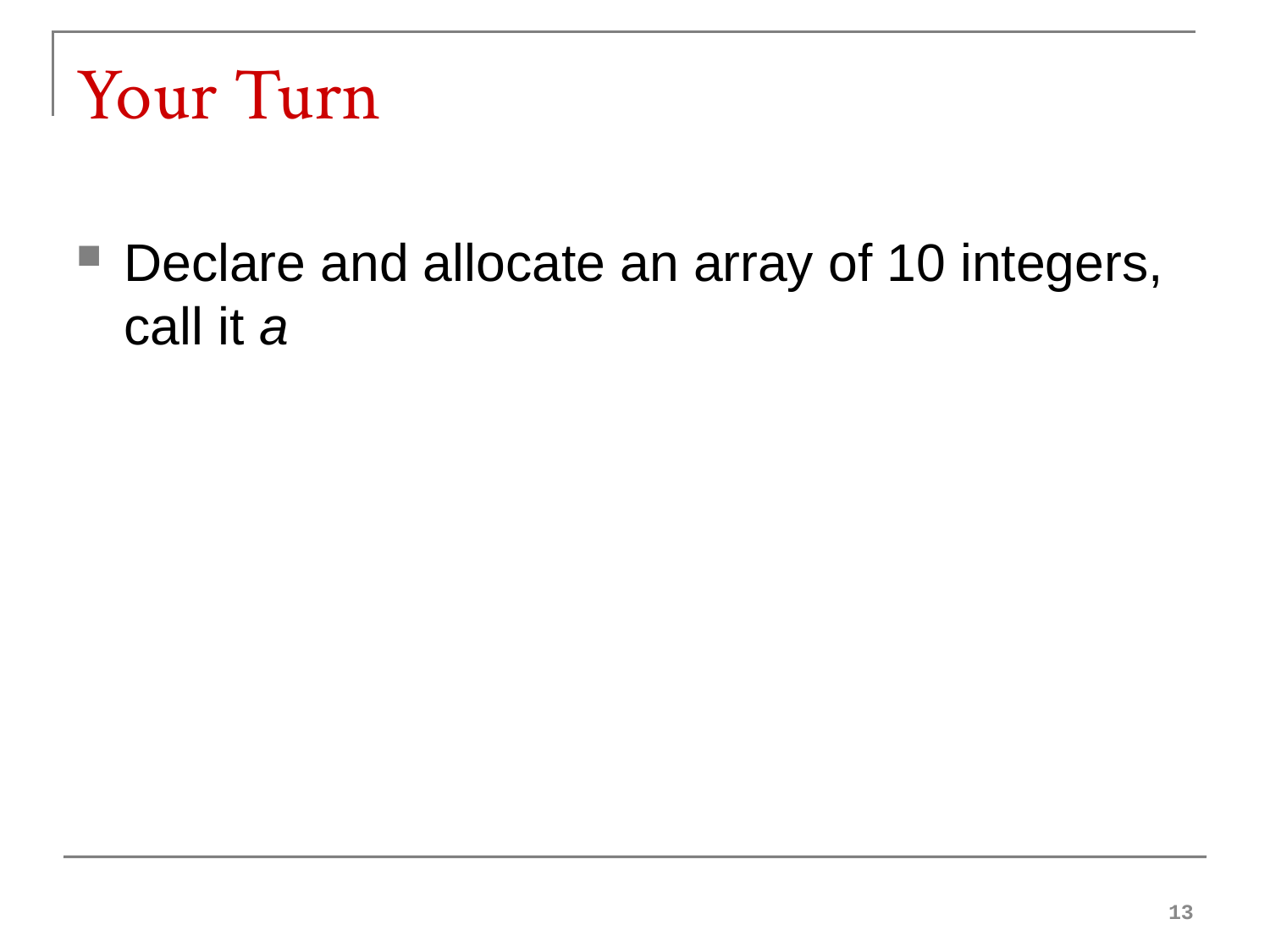

# Your Turn
Declare and allocate an array of 10 integers, call it a

13